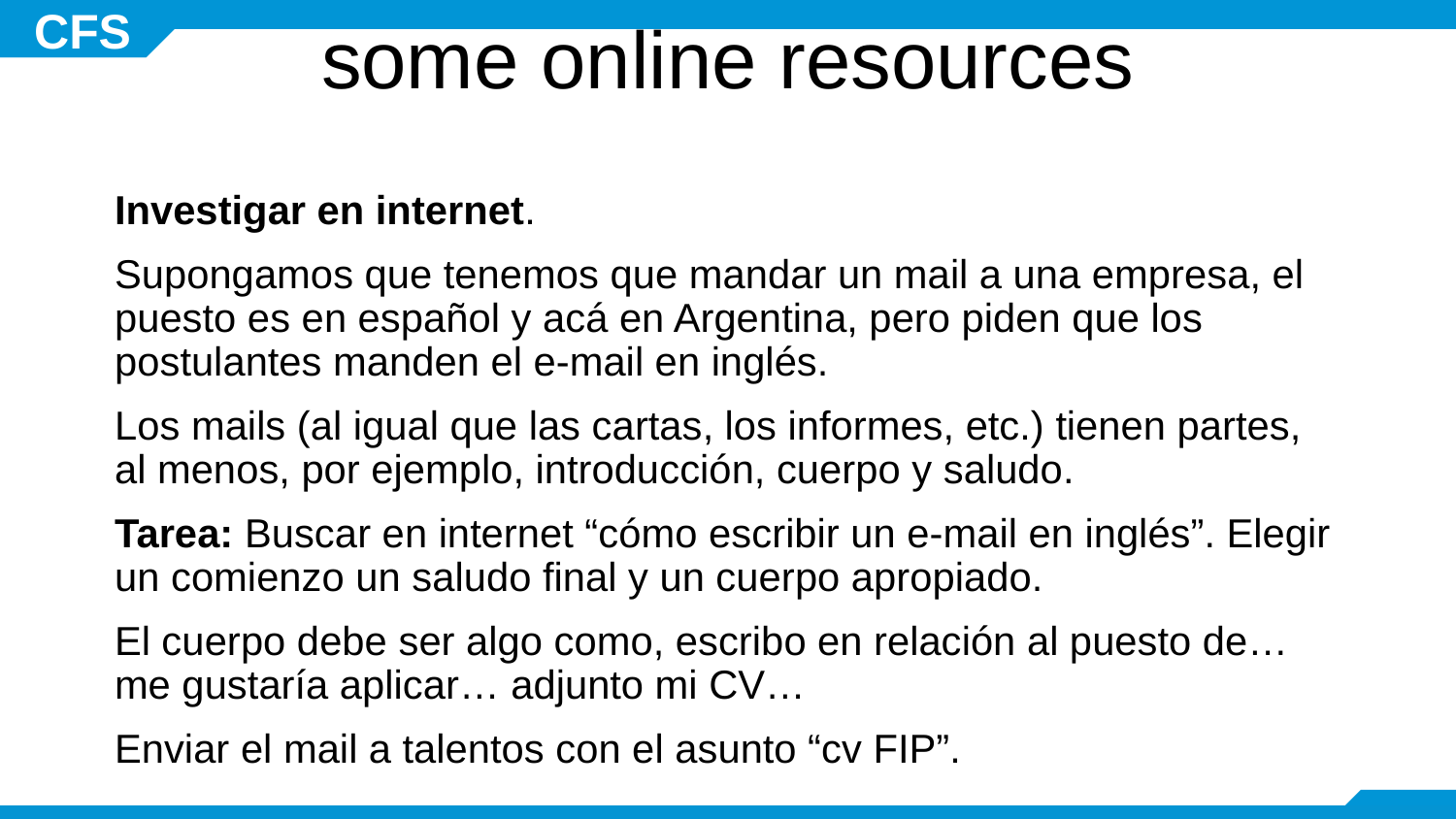

# some online resources

Investigar en internet.
Supongamos que tenemos que mandar un mail a una empresa, el puesto es en español y acá en Argentina, pero piden que los postulantes manden el e-mail en inglés.
Los mails (al igual que las cartas, los informes, etc.) tienen partes, al menos, por ejemplo, introducción, cuerpo y saludo.
Tarea: Buscar en internet “cómo escribir un e-mail en inglés”. Elegir un comienzo un saludo final y un cuerpo apropiado.
El cuerpo debe ser algo como, escribo en relación al puesto de… me gustaría aplicar… adjunto mi CV…
Enviar el mail a talentos con el asunto “cv FIP”.